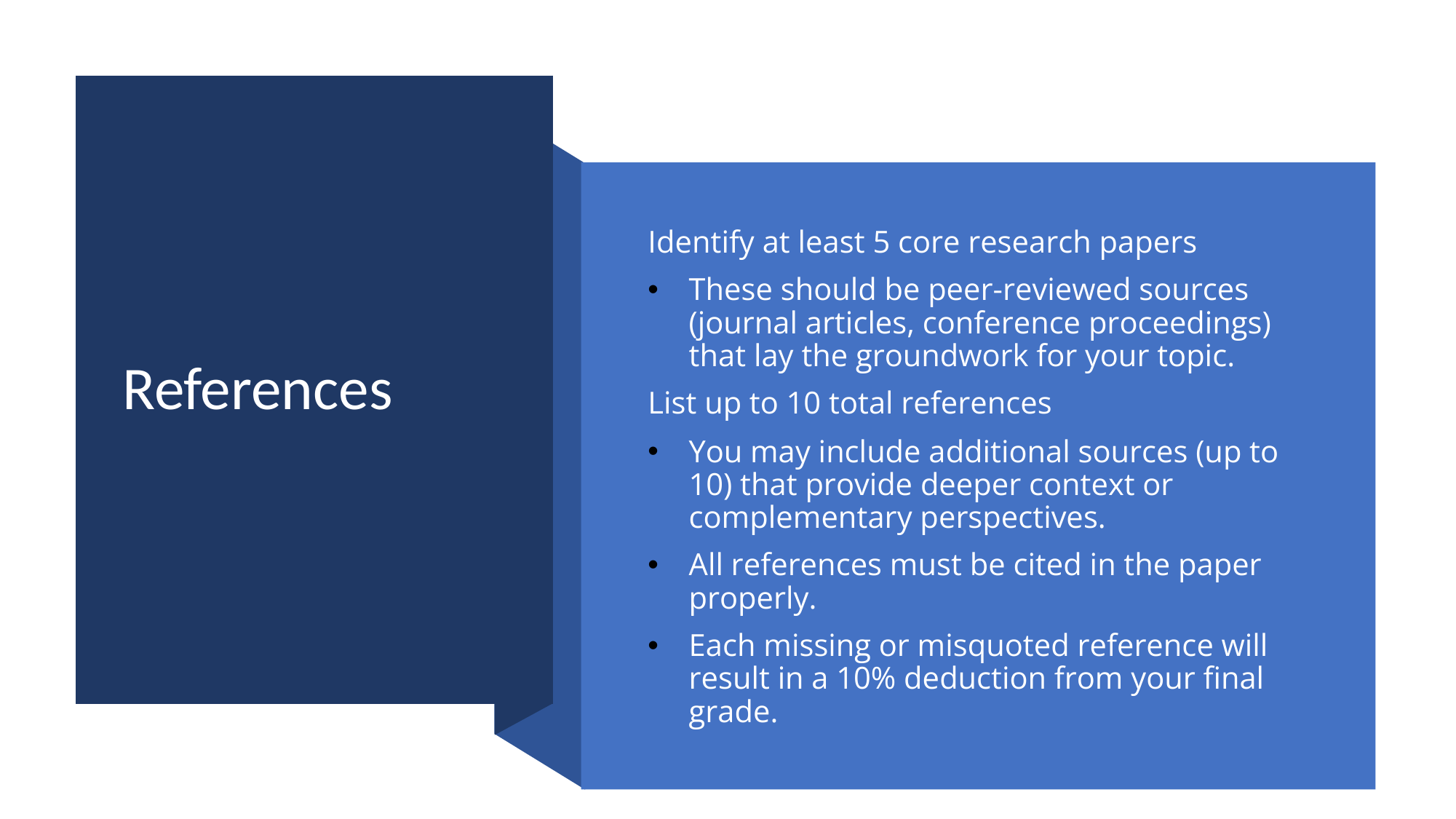

# References

Identify at least 5 core research papers
These should be peer-reviewed sources (journal articles, conference proceedings) that lay the groundwork for your topic.
List up to 10 total references
You may include additional sources (up to 10) that provide deeper context or complementary perspectives.
All references must be cited in the paper properly.
Each missing or misquoted reference will result in a 10% deduction from your final grade.